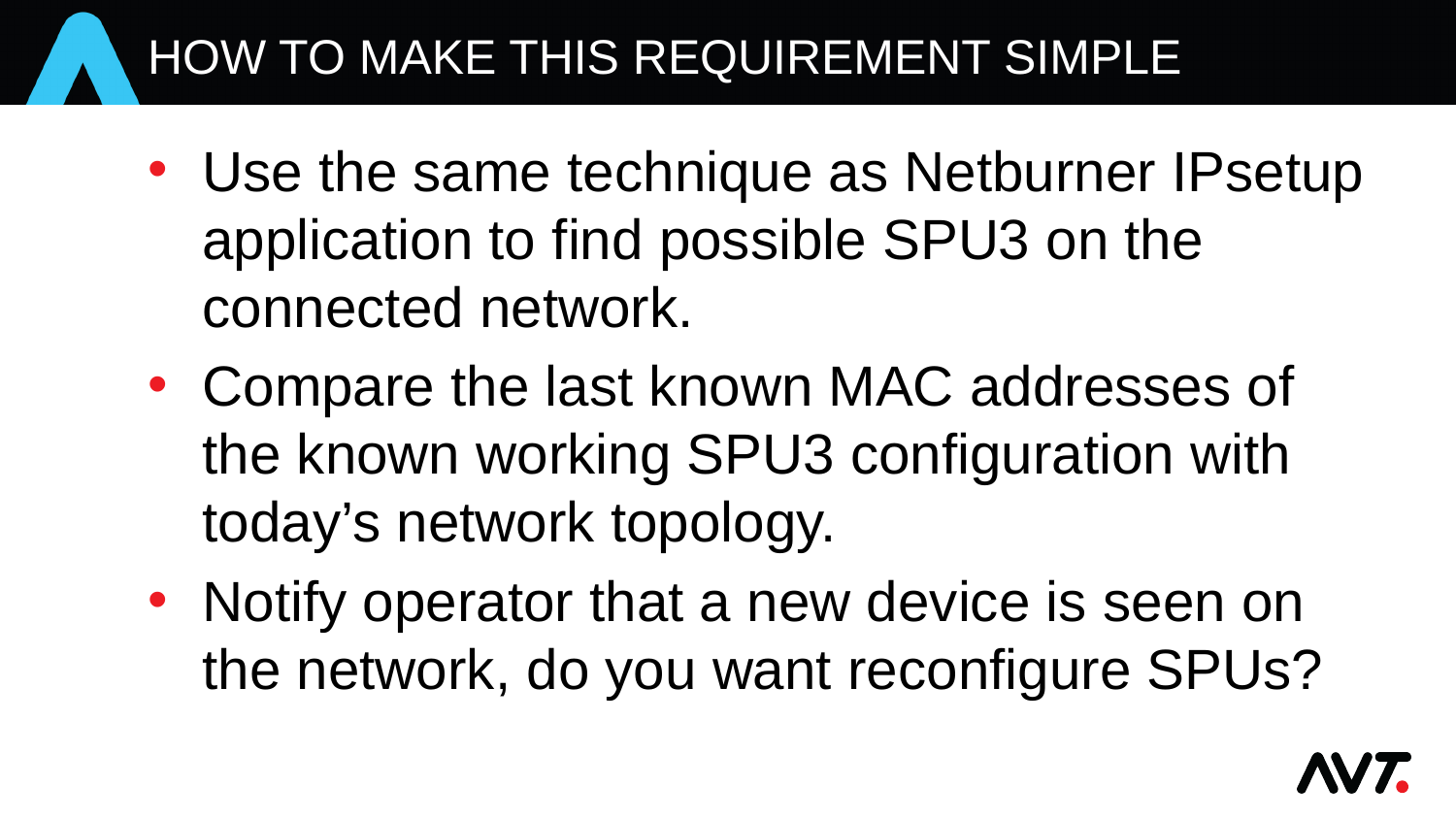

# How to make this requirement simple
Use the same technique as Netburner IPsetup application to find possible SPU3 on the connected network.
Compare the last known MAC addresses of the known working SPU3 configuration with today’s network topology.
Notify operator that a new device is seen on the network, do you want reconfigure SPUs?